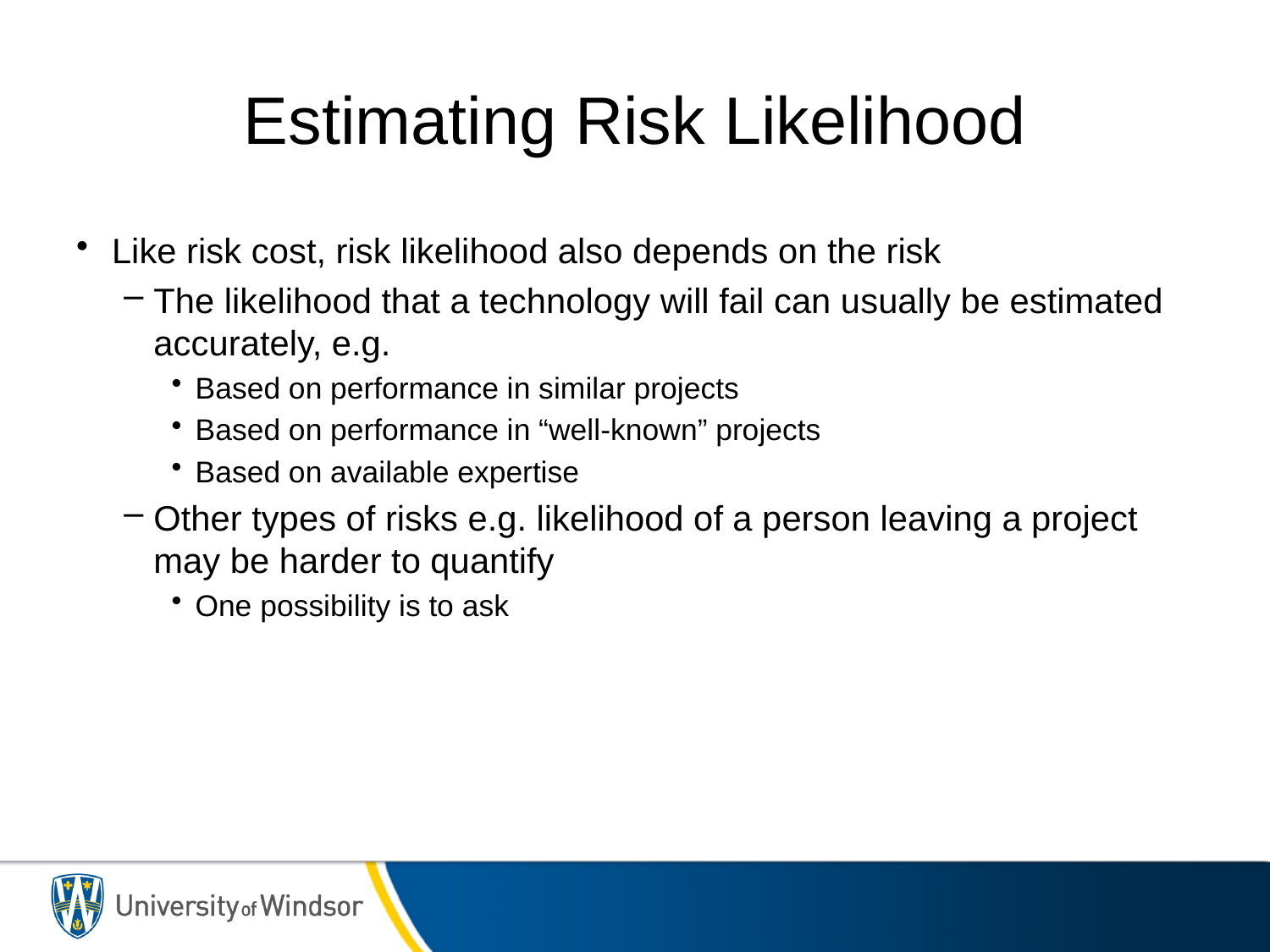

# Estimating Risk Likelihood
Like risk cost, risk likelihood also depends on the risk
The likelihood that a technology will fail can usually be estimated accurately, e.g.
Based on performance in similar projects
Based on performance in “well-known” projects
Based on available expertise
Other types of risks e.g. likelihood of a person leaving a project may be harder to quantify
One possibility is to ask